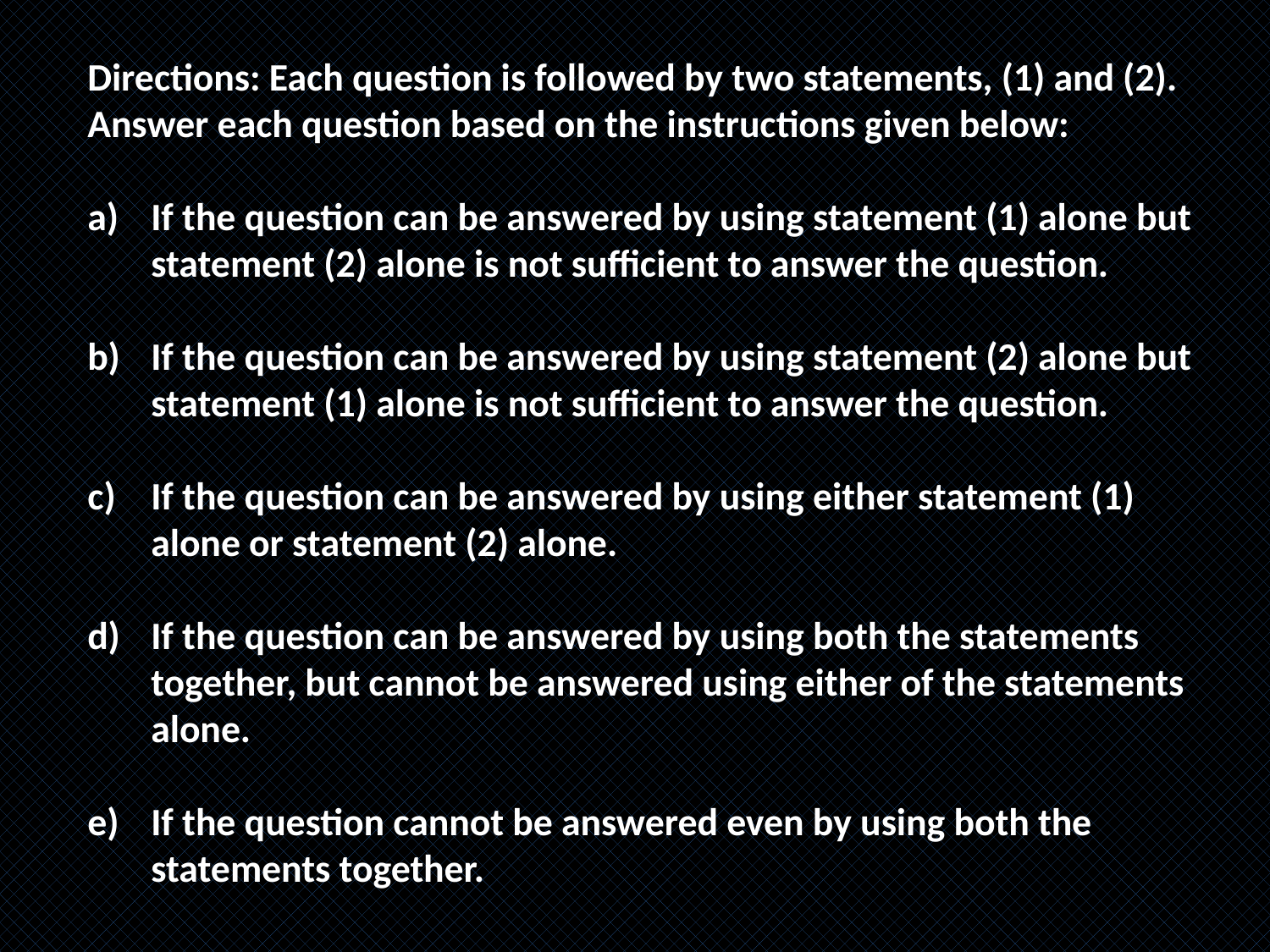

Directions: Each question is followed by two statements, (1) and (2). Answer each question based on the instructions given below:

If the question can be answered by using statement (1) alone but statement (2) alone is not sufficient to answer the question.

If the question can be answered by using statement (2) alone but statement (1) alone is not sufficient to answer the question.

If the question can be answered by using either statement (1) alone or statement (2) alone.

If the question can be answered by using both the statements together, but cannot be answered using either of the statements alone.

If the question cannot be answered even by using both the statements together.